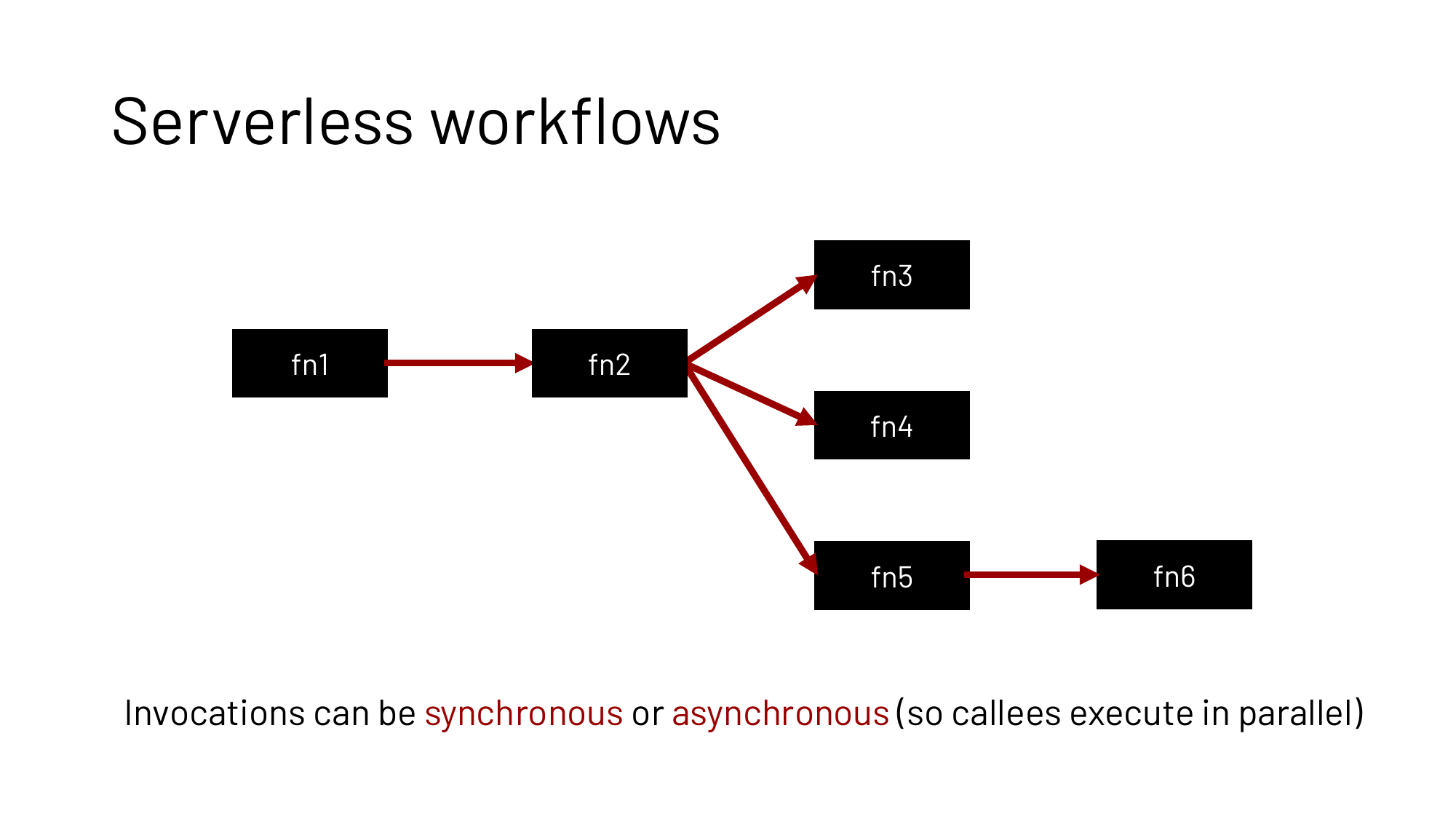

# Serverless workflows
fn3
fn1
fn2
fn4
fn6
fn5
Invocations can be synchronous or asynchronous (so callees execute in parallel)